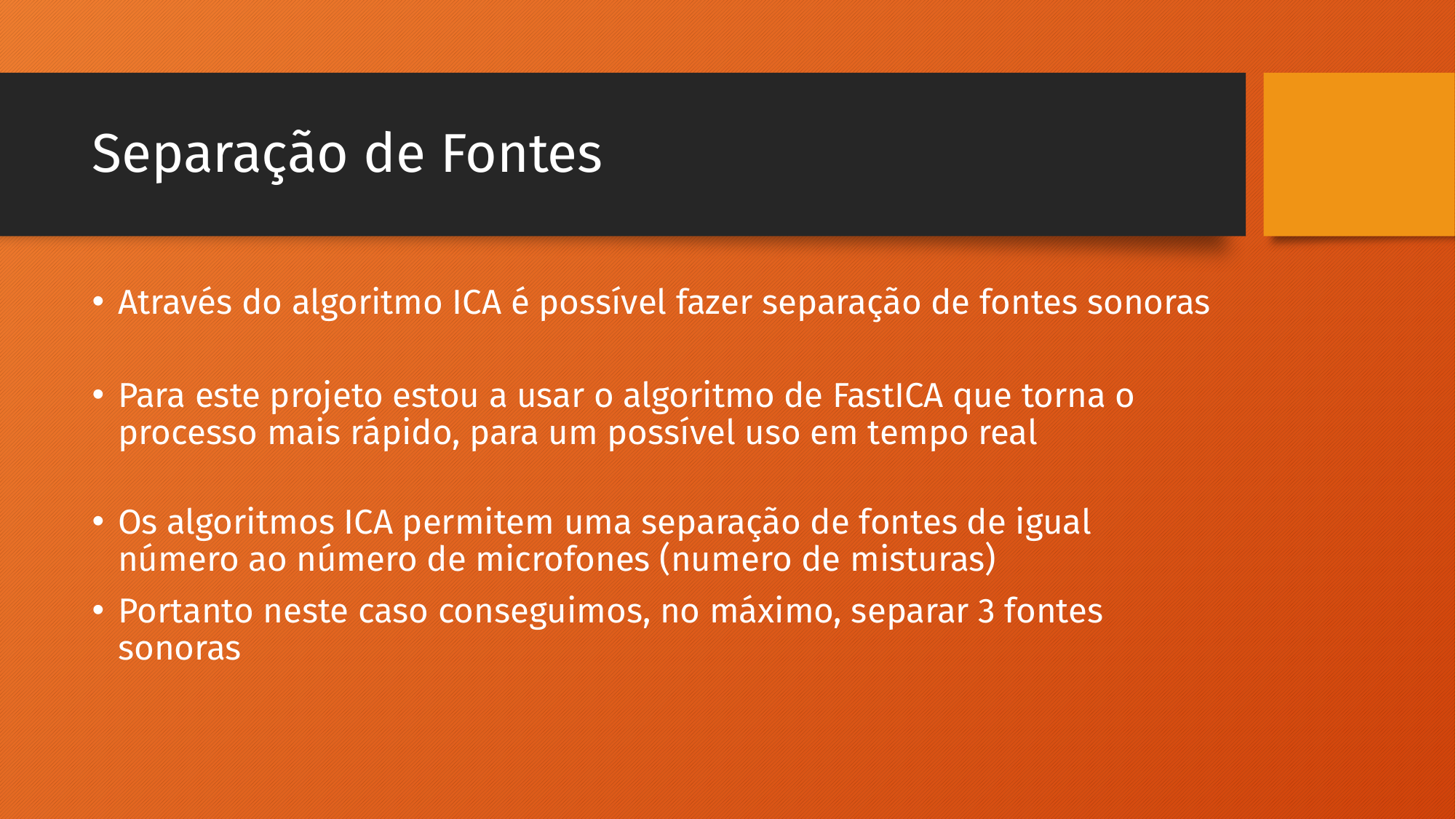

# Separação de Fontes
Através do algoritmo ICA é possível fazer separação de fontes sonoras
Para este projeto estou a usar o algoritmo de FastICA que torna o processo mais rápido, para um possível uso em tempo real
Os algoritmos ICA permitem uma separação de fontes de igual número ao número de microfones (numero de misturas)
Portanto neste caso conseguimos, no máximo, separar 3 fontes sonoras